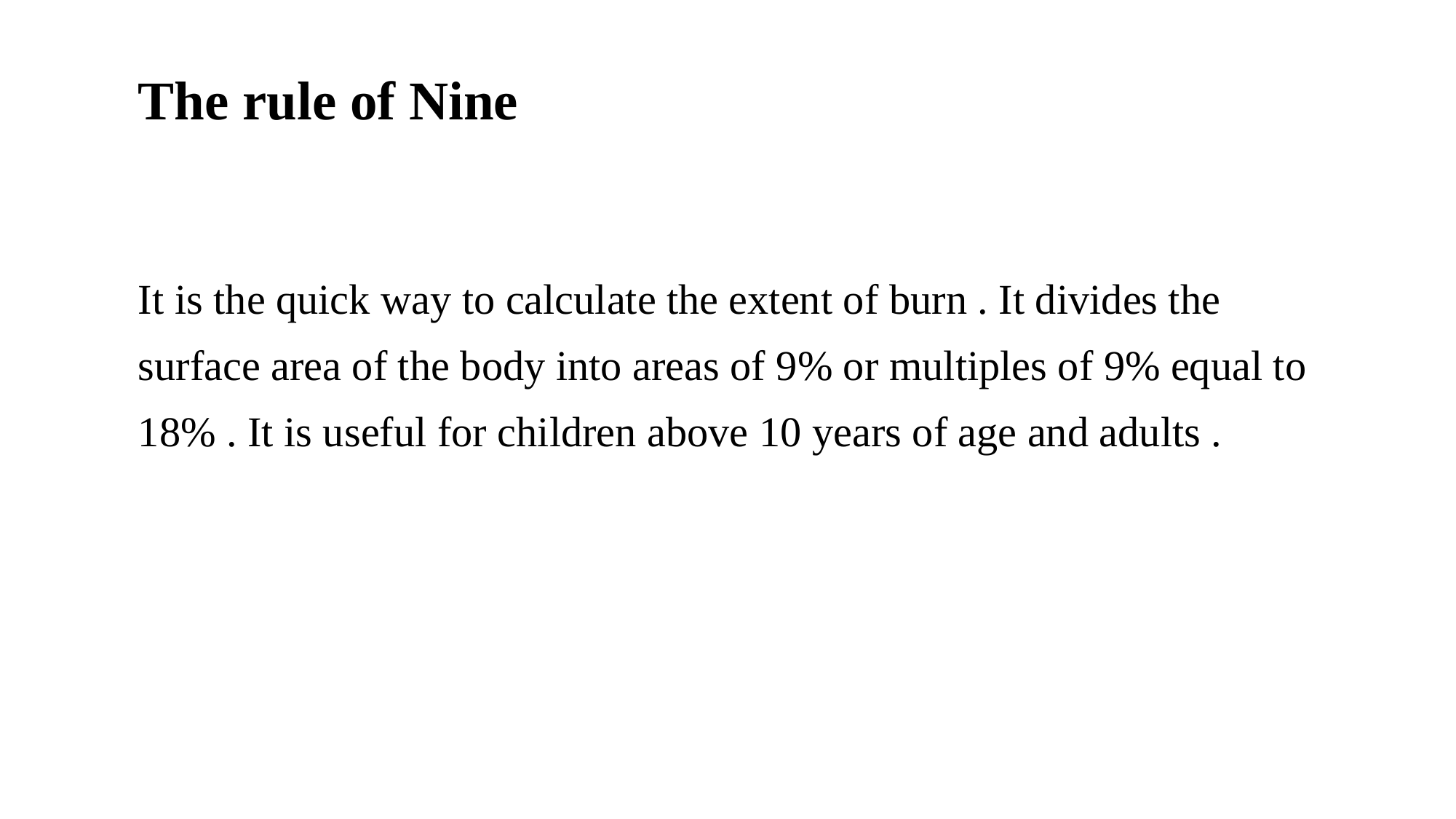

The rule of Nine

It is the quick way to calculate the extent of burn . It divides the
surface area of the body into areas of 9% or multiples of 9% equal to
18% . It is useful for children above 10 years of age and adults .